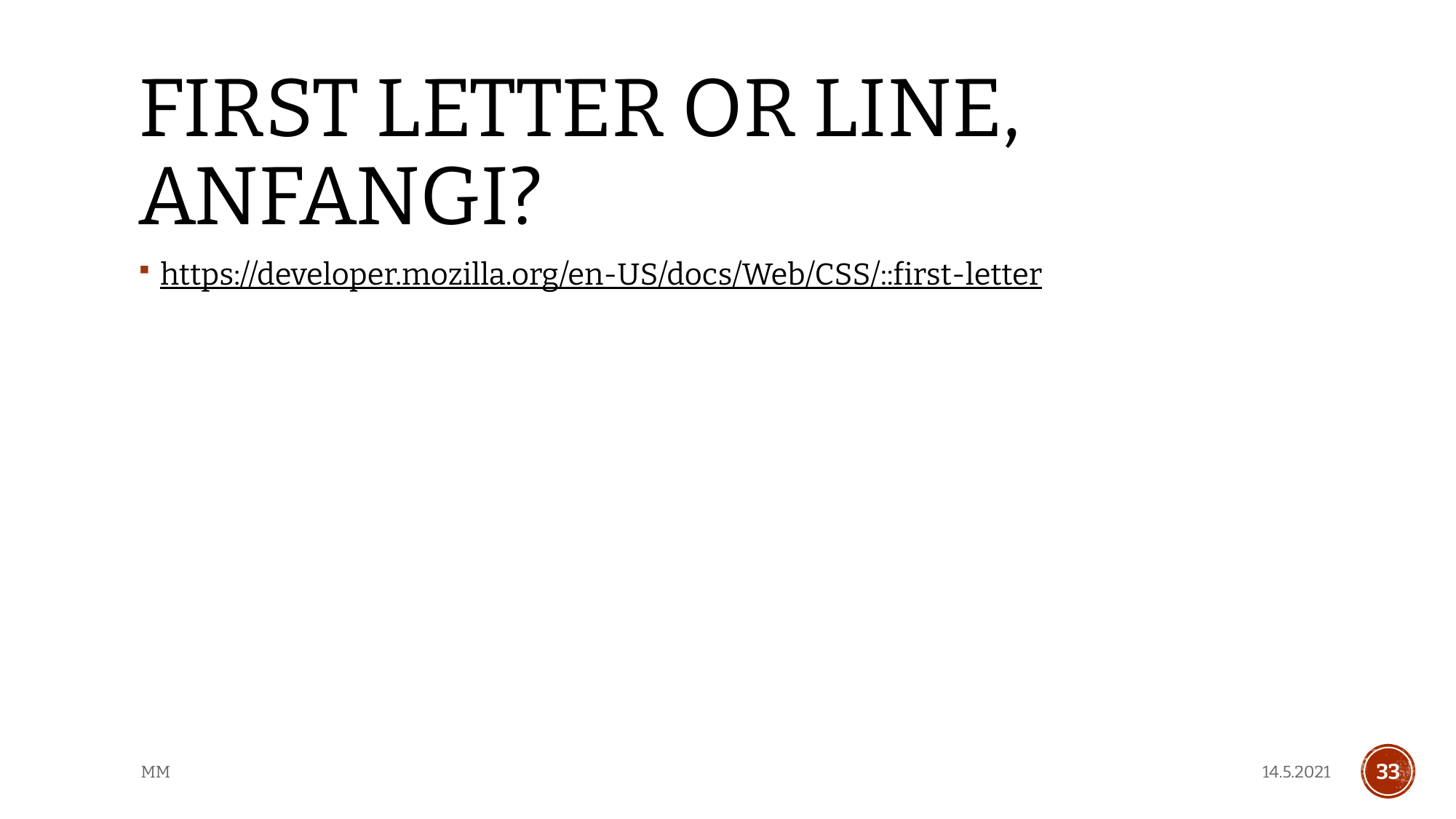

# first letter or line, Anfangi?
https://developer.mozilla.org/en-US/docs/Web/CSS/::first-letter
MM
14.5.2021
33